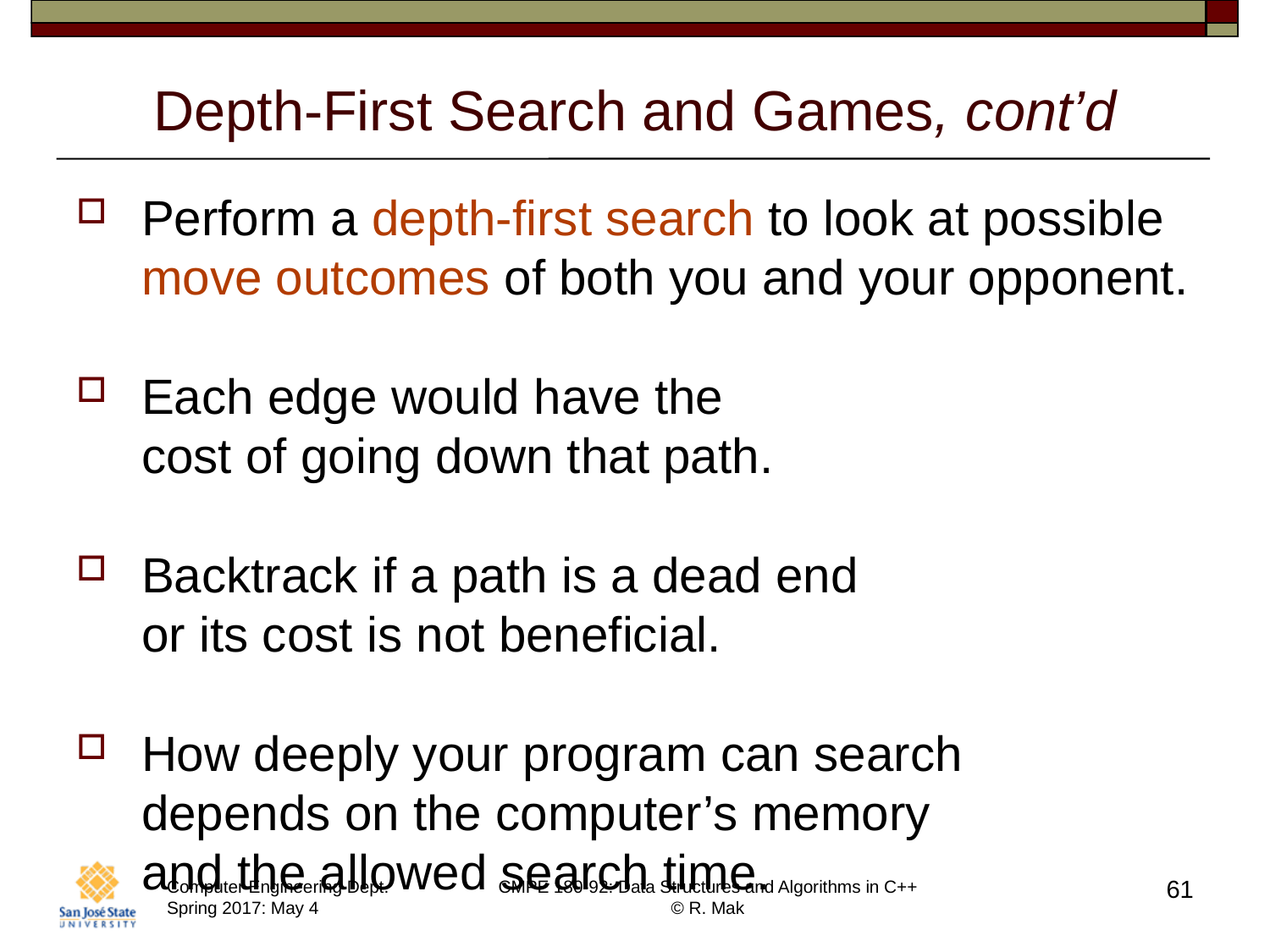

# Depth-First Search and Games, cont’d
Perform a depth-first search to look at possible
move outcomes of both you and your opponent.

Each edge would have the
cost of going down that path.

Backtrack if a path is a dead end
or its cost is not beneficial.

How deeply your program can search
depends on the computer’s memory
and the allowed search time.
61